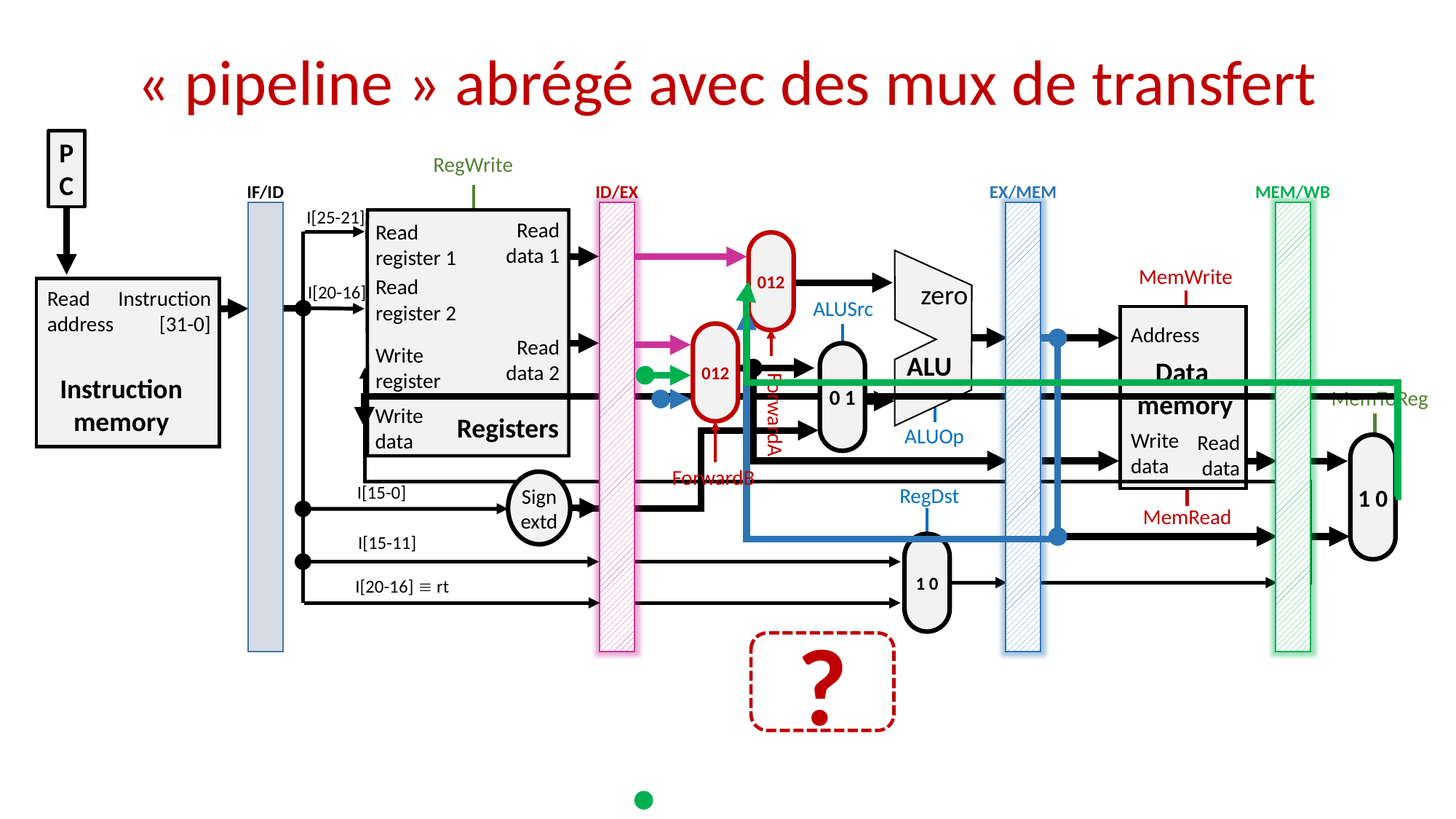

# « pipeline » abrégé avec des mux de transfert
P
C
RegWrite
IF/ID

ID/EX

EX/MEM

MEM/WB

I[25-21]

Read data 1
Read
register 1
012

MemWrite
Read
register 2
zero
I[20-16]

Read address
Instruction [31-0]
ALUSrc

Address
012
Read data 2

Write
register
0 1
ALU
Data
memory

Instruction
memory

MemToReg

Write
data
ForwardA
Registers
ALUOp
Write data
Read data
1 0

ForwardB
Sign extd
I[15-0]
RegDst
MemRead

I[15-11]

1 0

I[20-16] ≡ rt

?